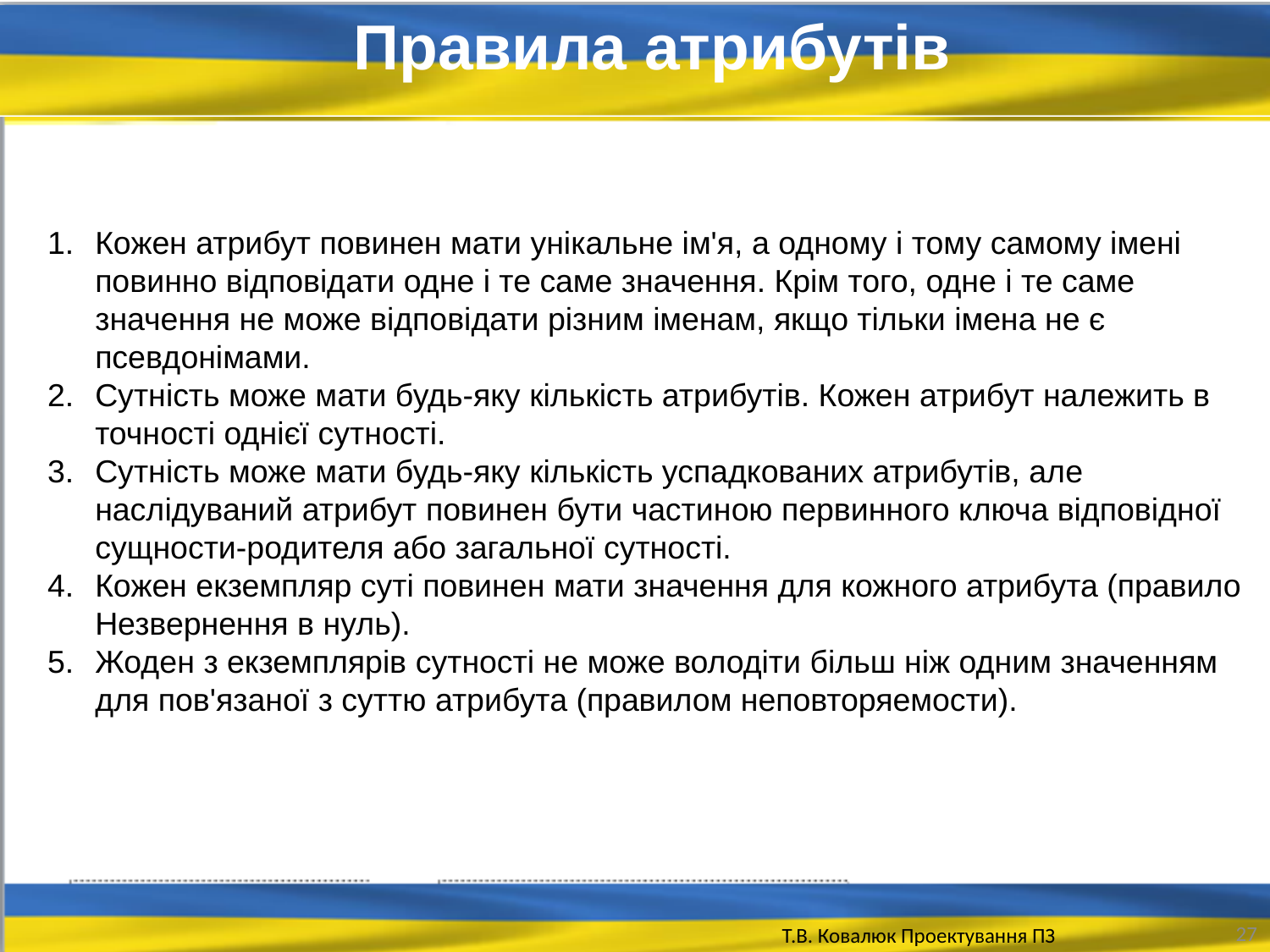

Правила атрибутів
Кожен атрибут повинен мати унікальне ім'я, а одному і тому самому імені повинно відповідати одне і те саме значення. Крім того, одне і те саме значення не може відповідати різним іменам, якщо тільки імена не є псевдонімами.
Сутність може мати будь-яку кількість атрибутів. Кожен атрибут належить в точності однієї сутності.
Сутність може мати будь-яку кількість успадкованих атрибутів, але наслідуваний атрибут повинен бути частиною первинного ключа відповідної сущности-родителя або загальної сутності.
Кожен екземпляр суті повинен мати значення для кожного атрибута (правило Незвернення в нуль).
Жоден з екземплярів сутності не може володіти більш ніж одним значенням для пов'язаної з суттю атрибута (правилом неповторяемости).
27